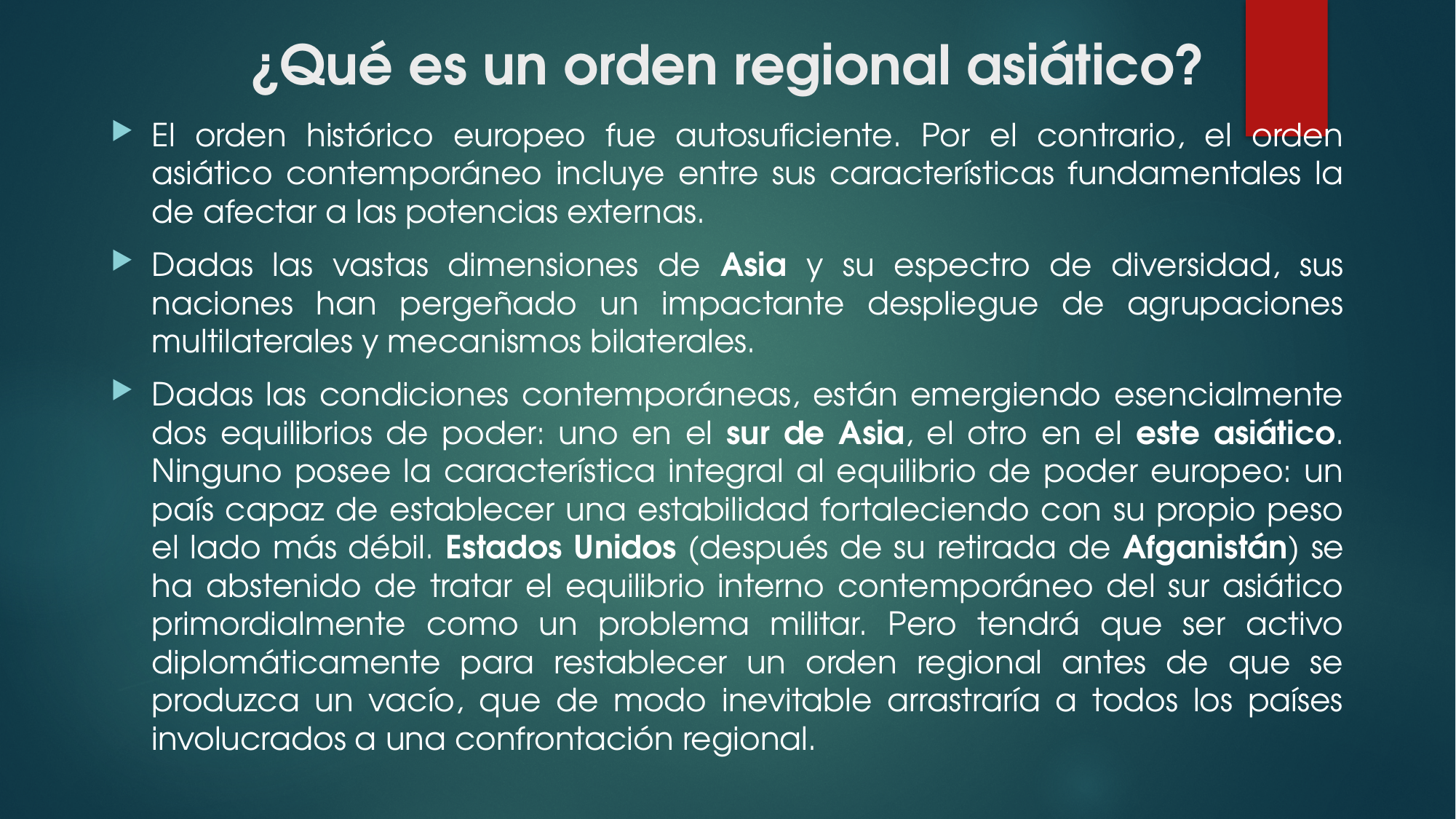

# ¿Qué es un orden regional asiático?
El orden histórico europeo fue autosuficiente. Por el contrario, el orden asiático contemporáneo incluye entre sus características fundamentales la de afectar a las potencias externas.
Dadas las vastas dimensiones de Asia y su espectro de diversidad, sus naciones han pergeñado un impactante despliegue de agrupaciones multilaterales y mecanismos bilaterales.
Dadas las condiciones contemporáneas, están emergiendo esencialmente dos equilibrios de poder: uno en el sur de Asia, el otro en el este asiático. Ninguno posee la característica integral al equilibrio de poder europeo: un país capaz de establecer una estabilidad fortaleciendo con su propio peso el lado más débil. Estados Unidos (después de su retirada de Afganistán) se ha abstenido de tratar el equilibrio interno contemporáneo del sur asiático primordialmente como un problema militar. Pero tendrá que ser activo diplomáticamente para restablecer un orden regional antes de que se produzca un vacío, que de modo inevitable arrastraría a todos los países involucrados a una confrontación regional.